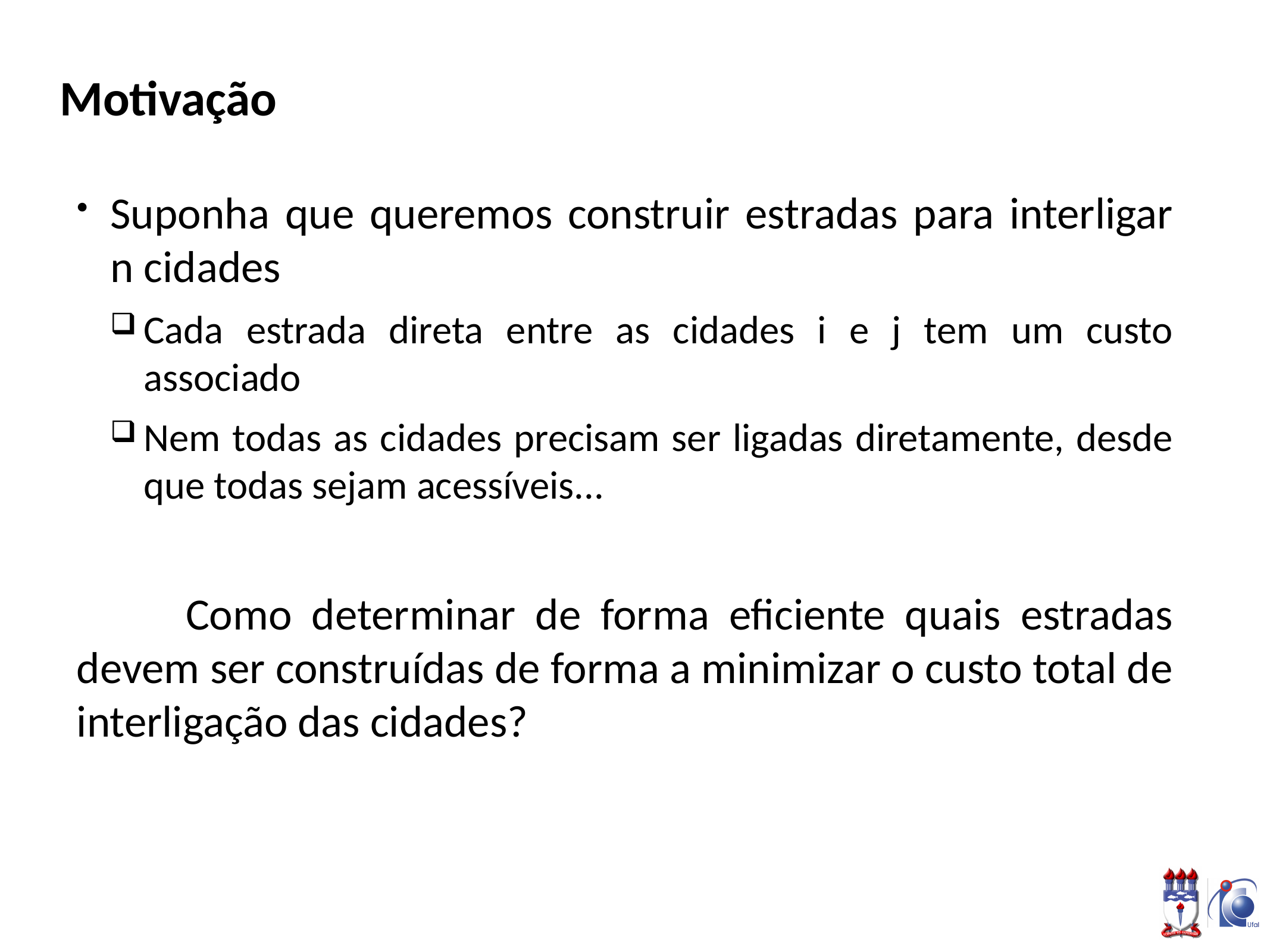

# Motivação
Suponha que queremos construir estradas para interligar n cidades
Cada estrada direta entre as cidades i e j tem um custo associado
Nem todas as cidades precisam ser ligadas diretamente, desde que todas sejam acessíveis...

	 Como determinar de forma eficiente quais estradas devem ser construídas de forma a minimizar o custo total de interligação das cidades?